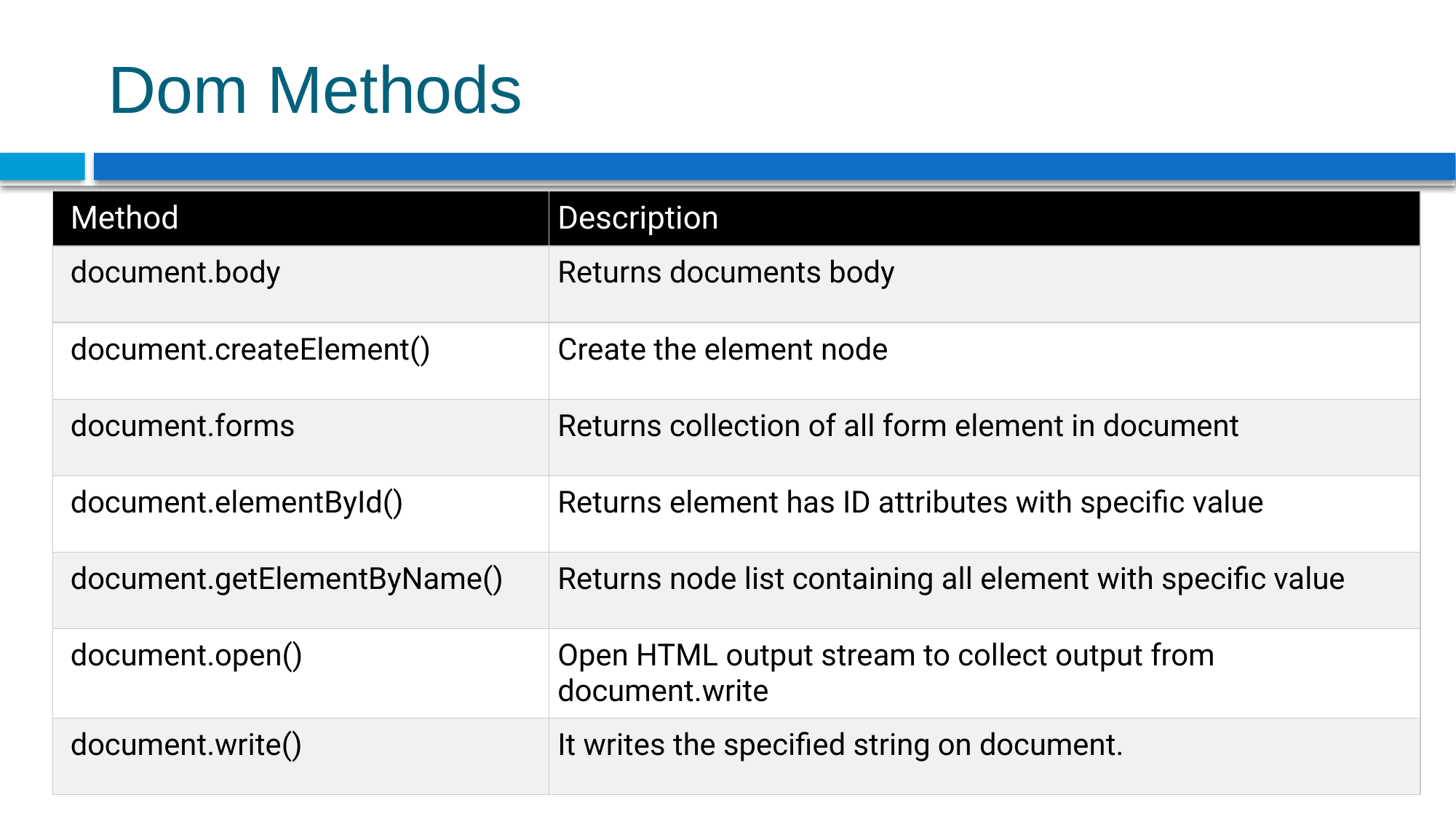

# Dom Methods
| Method | Description |
| --- | --- |
| document.body | Returns documents body |
| document.createElement() | Create the element node |
| document.forms | Returns collection of all form element in document |
| document.elementById() | Returns element has ID attributes with specific value |
| document.getElementByName() | Returns node list containing all element with specific value |
| document.open() | Open HTML output stream to collect output from document.write |
| document.write() | It writes the specified string on document. |